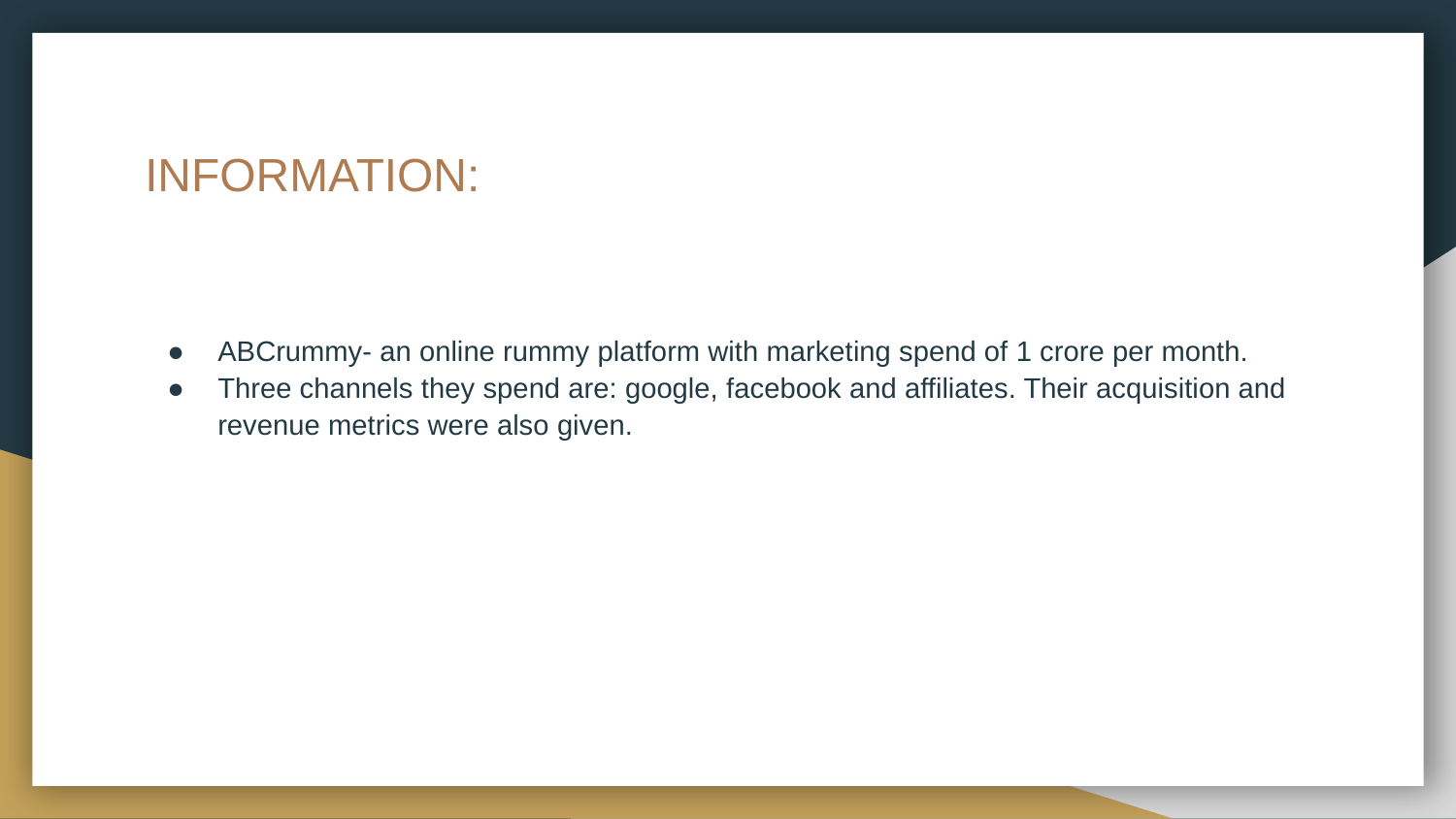

# INFORMATION:
ABCrummy- an online rummy platform with marketing spend of 1 crore per month.
Three channels they spend are: google, facebook and affiliates. Their acquisition and revenue metrics were also given.